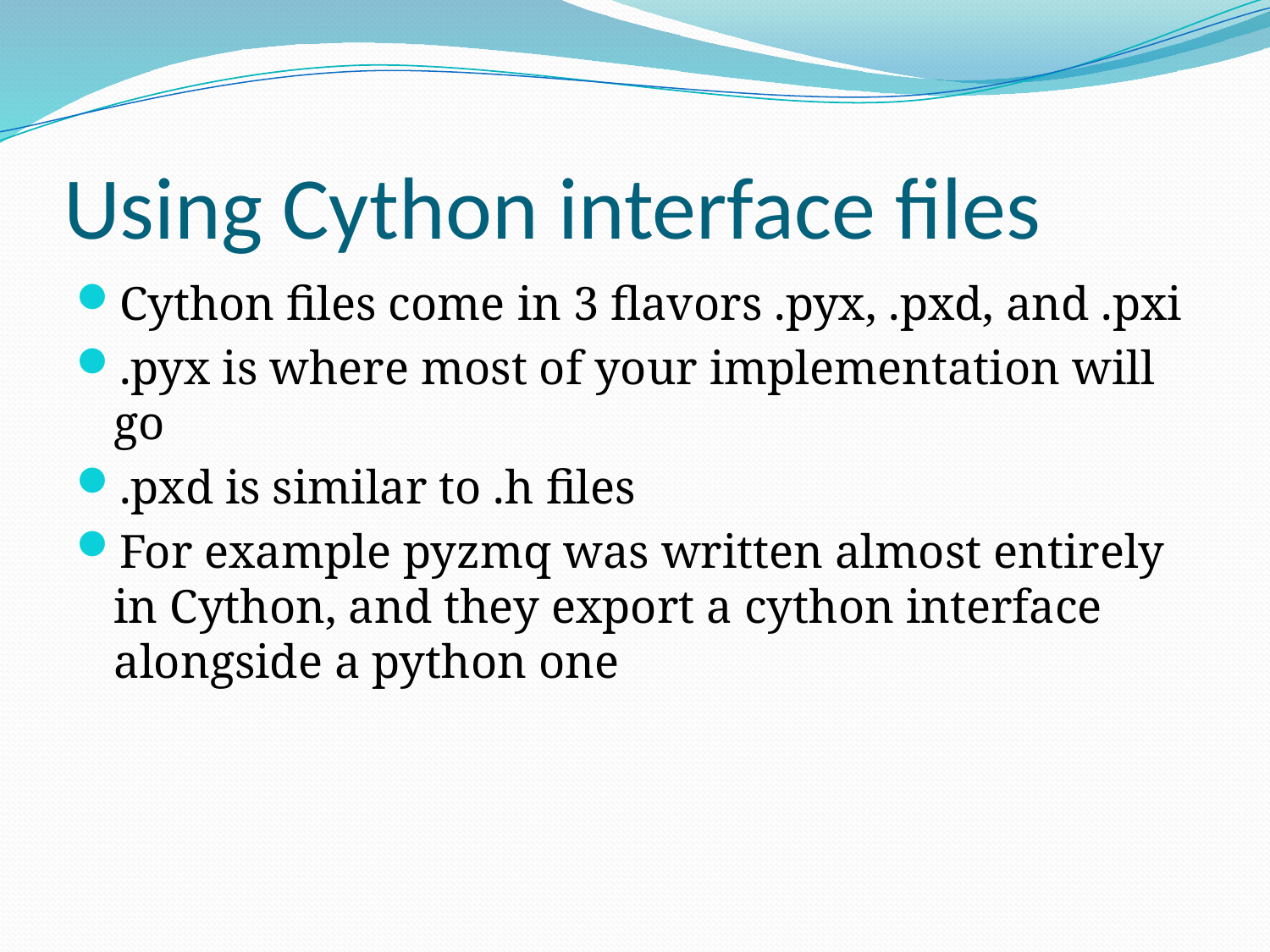

# Using Cython interface files
Cython files come in 3 flavors .pyx, .pxd, and .pxi
.pyx is where most of your implementation will go
.pxd is similar to .h files
For example pyzmq was written almost entirely in Cython, and they export a cython interface alongside a python one